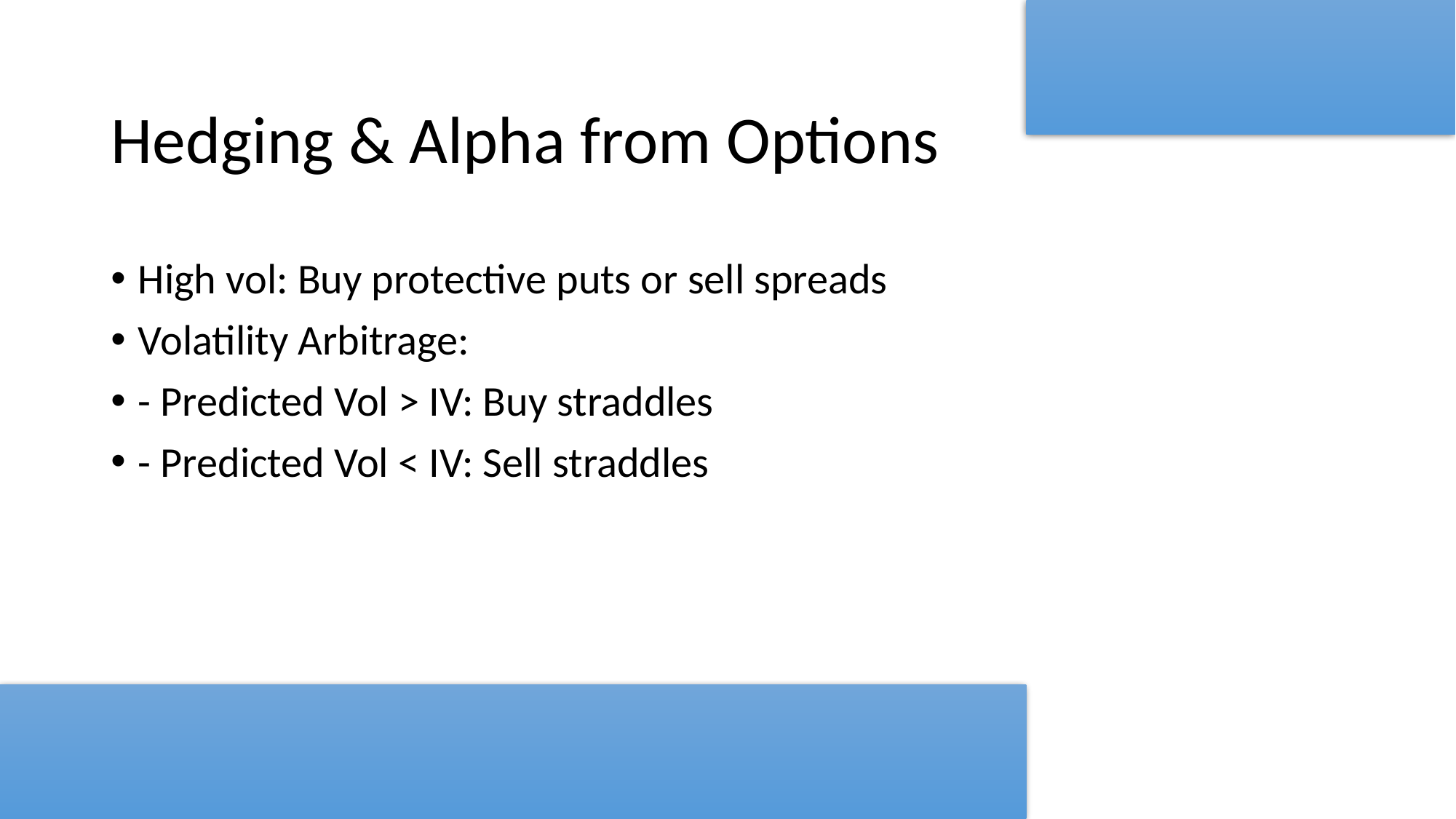

# Hedging & Alpha from Options
High vol: Buy protective puts or sell spreads
Volatility Arbitrage:
- Predicted Vol > IV: Buy straddles
- Predicted Vol < IV: Sell straddles